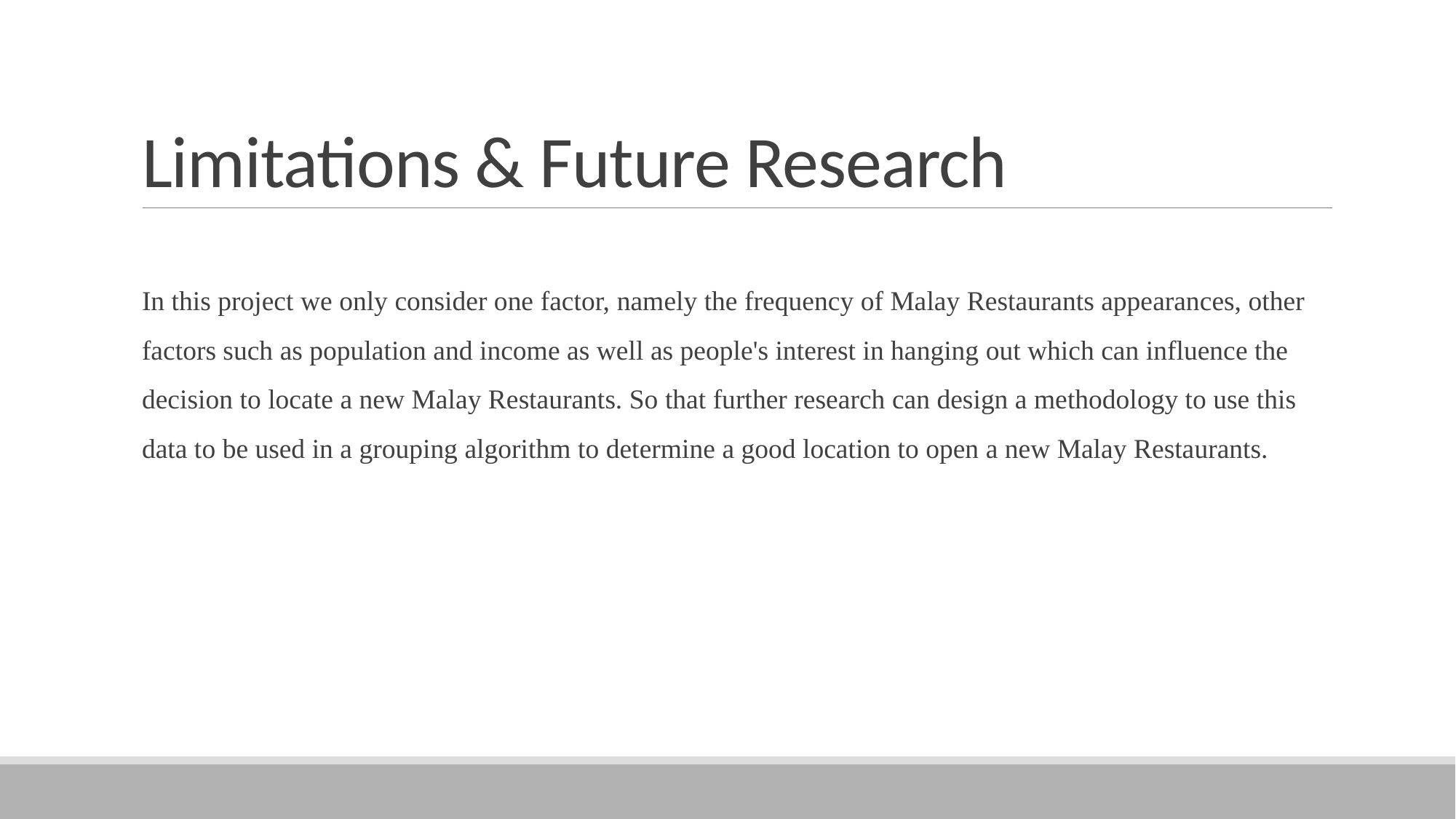

# Limitations & Future Research
In this project we only consider one factor, namely the frequency of Malay Restaurants appearances, other factors such as population and income as well as people's interest in hanging out which can influence the decision to locate a new Malay Restaurants. So that further research can design a methodology to use this data to be used in a grouping algorithm to determine a good location to open a new Malay Restaurants.